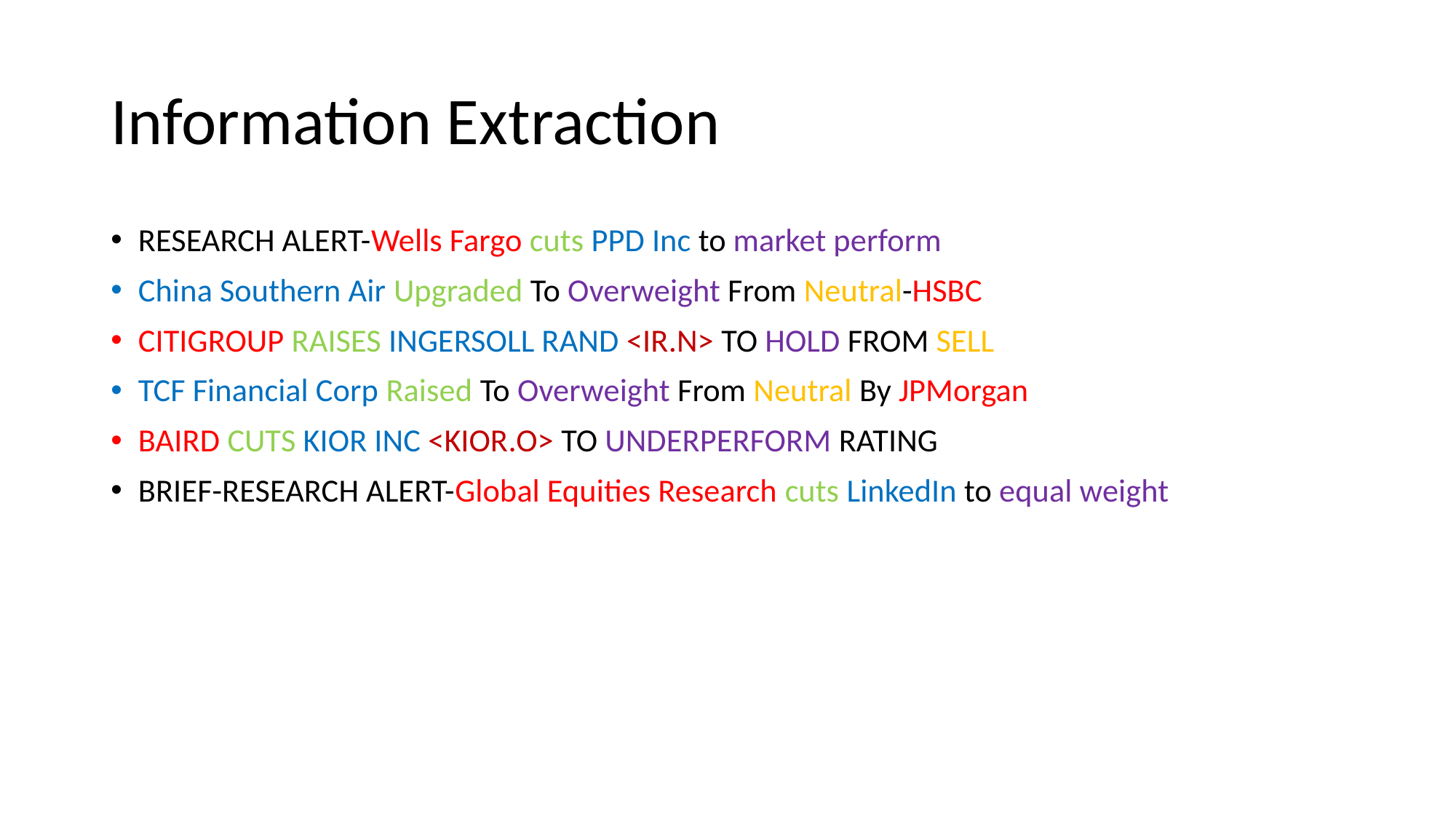

# Information Extraction
RESEARCH ALERT-Wells Fargo cuts PPD Inc to market perform
China Southern Air Upgraded To Overweight From Neutral-HSBC
CITIGROUP RAISES INGERSOLL RAND <IR.N> TO HOLD FROM SELL
TCF Financial Corp Raised To Overweight From Neutral By JPMorgan
BAIRD CUTS KIOR INC <KIOR.O> TO UNDERPERFORM RATING
BRIEF-RESEARCH ALERT-Global Equities Research cuts LinkedIn to equal weight